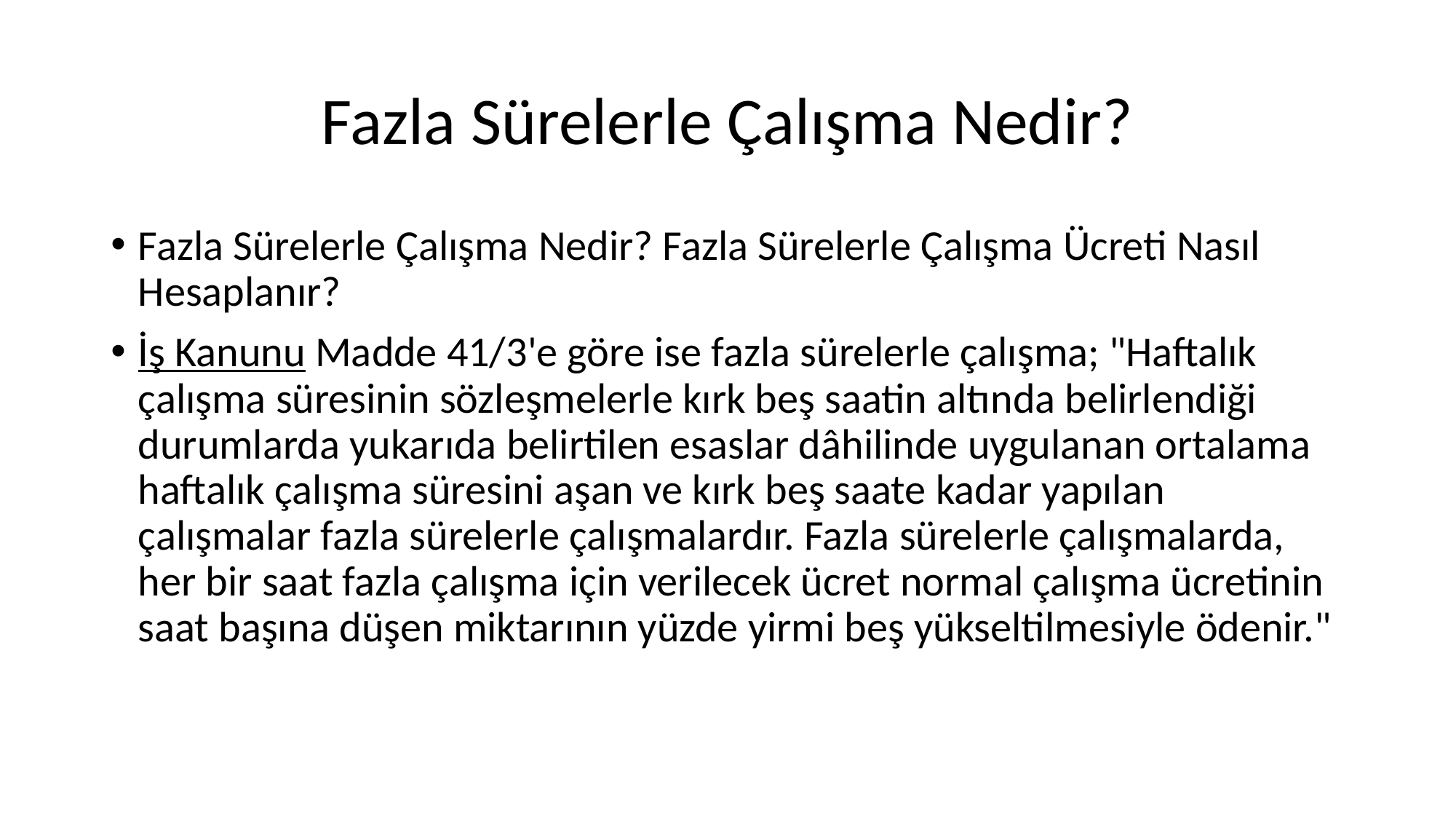

# Fazla Sürelerle Çalışma Nedir?
Fazla Sürelerle Çalışma Nedir? Fazla Sürelerle Çalışma Ücreti Nasıl Hesaplanır?
İş Kanunu Madde 41/3'e göre ise fazla sürelerle çalışma; "Haftalık çalışma süresinin sözleşmelerle kırk beş saatin altında belirlendiği durumlarda yukarıda belirtilen esaslar dâhilinde uygulanan ortalama haftalık çalışma süresini aşan ve kırk beş saate kadar yapılan çalışmalar fazla sürelerle çalışmalardır. Fazla sürelerle çalışmalarda, her bir saat fazla çalışma için verilecek ücret normal çalışma ücretinin saat başına düşen miktarının yüzde yirmi beş yükseltilmesiyle ödenir."